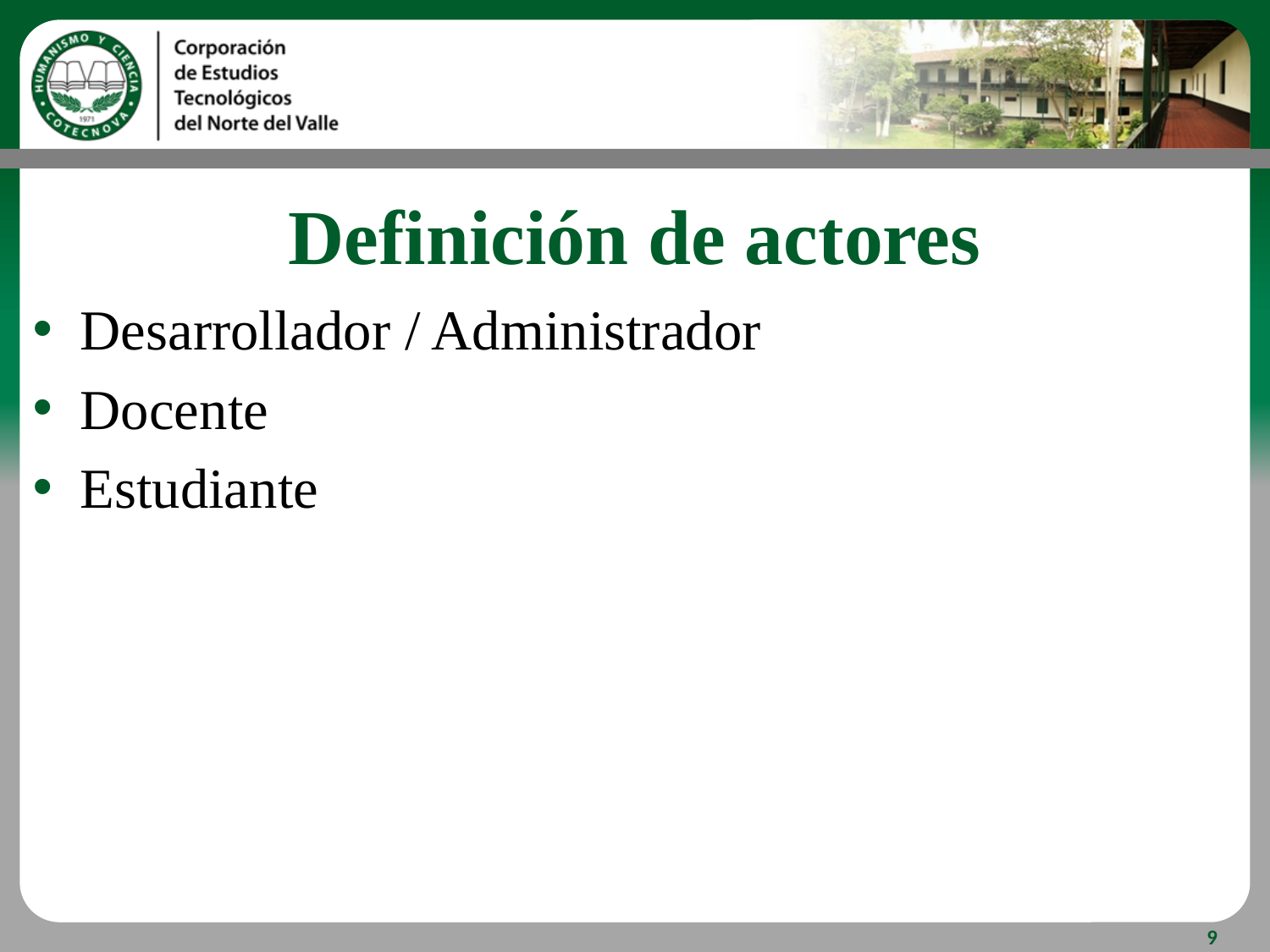

# Definición de actores
Desarrollador / Administrador
Docente
Estudiante
9